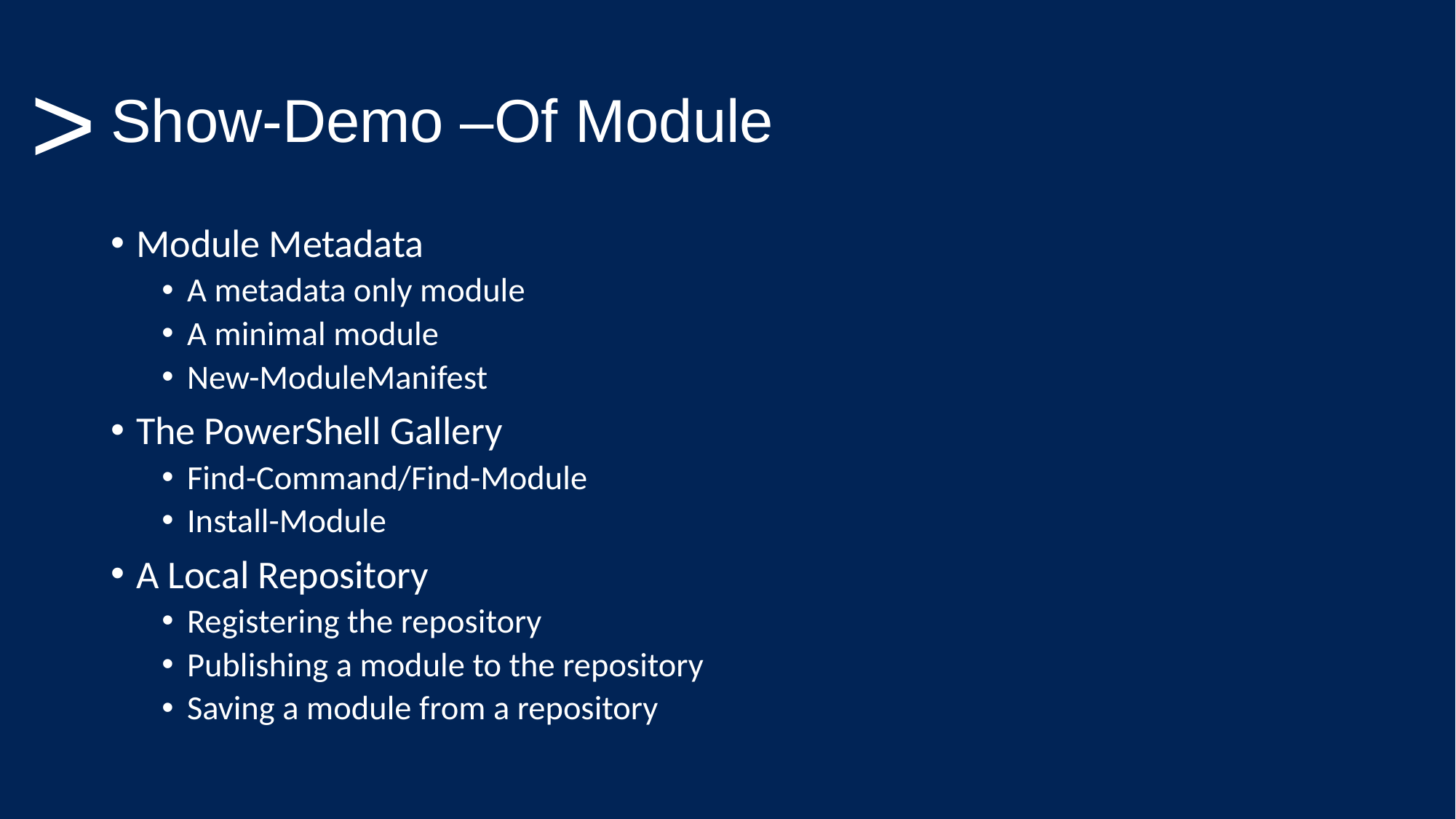

# Show-Demo –Of Module
>
Module Metadata
A metadata only module
A minimal module
New-ModuleManifest
The PowerShell Gallery
Find-Command/Find-Module
Install-Module
A Local Repository
Registering the repository
Publishing a module to the repository
Saving a module from a repository